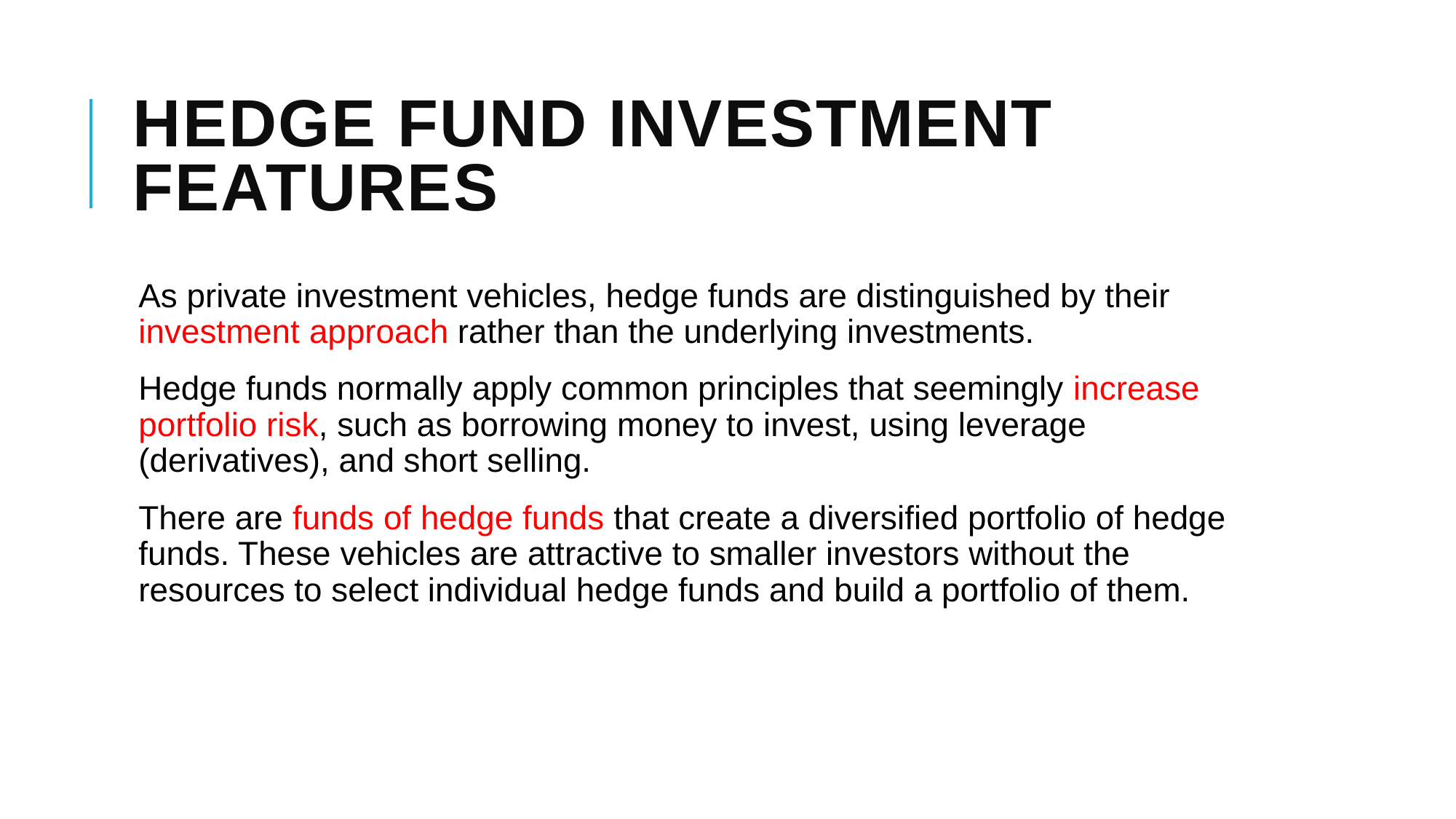

# HEDGE FUND INVESTMENT FEATURES
As private investment vehicles, hedge funds are distinguished by their investment approach rather than the underlying investments.
Hedge funds normally apply common principles that seemingly increase portfolio risk, such as borrowing money to invest, using leverage (derivatives), and short selling.
There are funds of hedge funds that create a diversified portfolio of hedge funds. These vehicles are attractive to smaller investors without the resources to select individual hedge funds and build a portfolio of them.